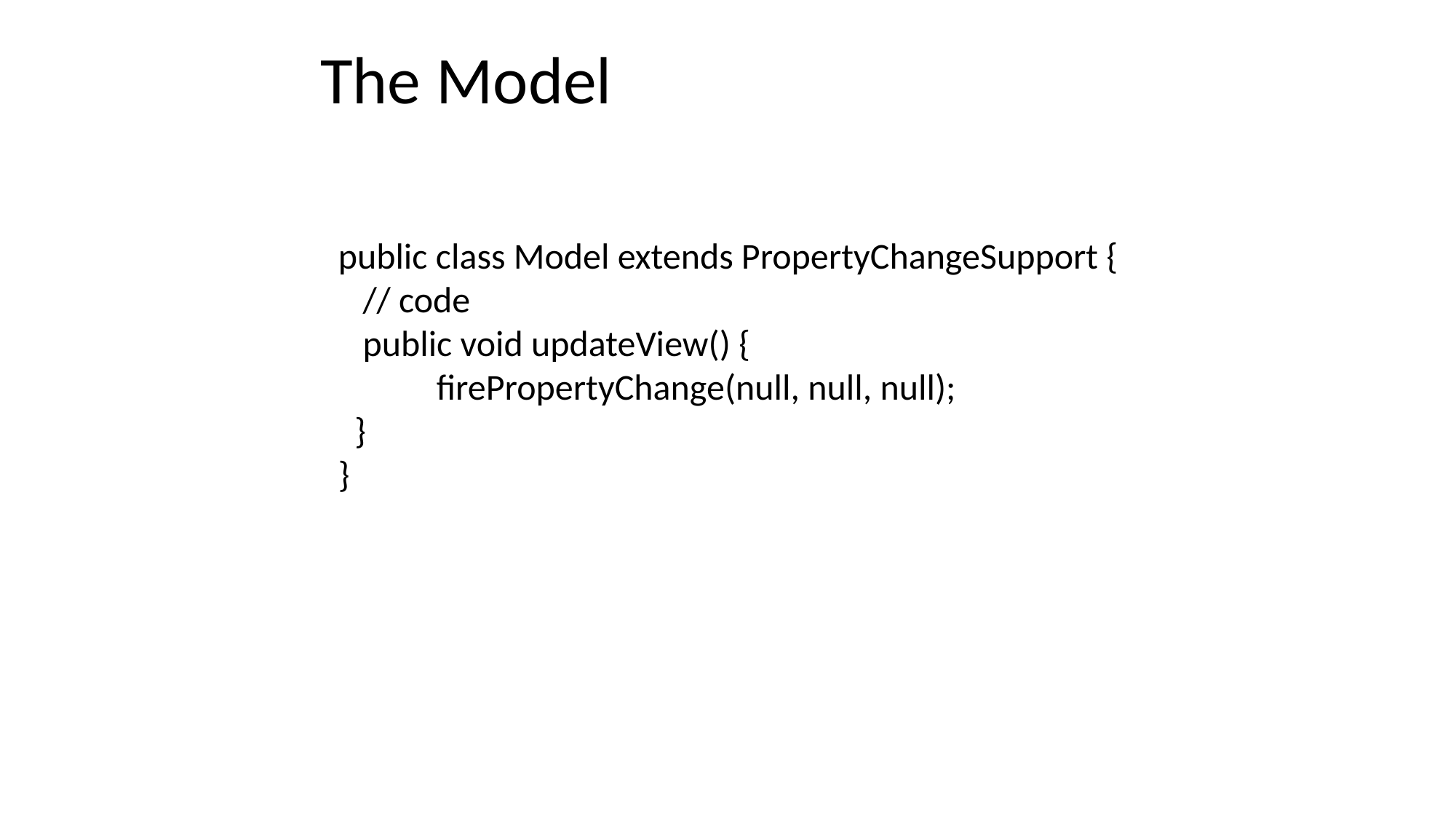

# The Model
public class Model extends PropertyChangeSupport {
   // code
   public void updateView() {
            firePropertyChange(null, null, null);
  }
}